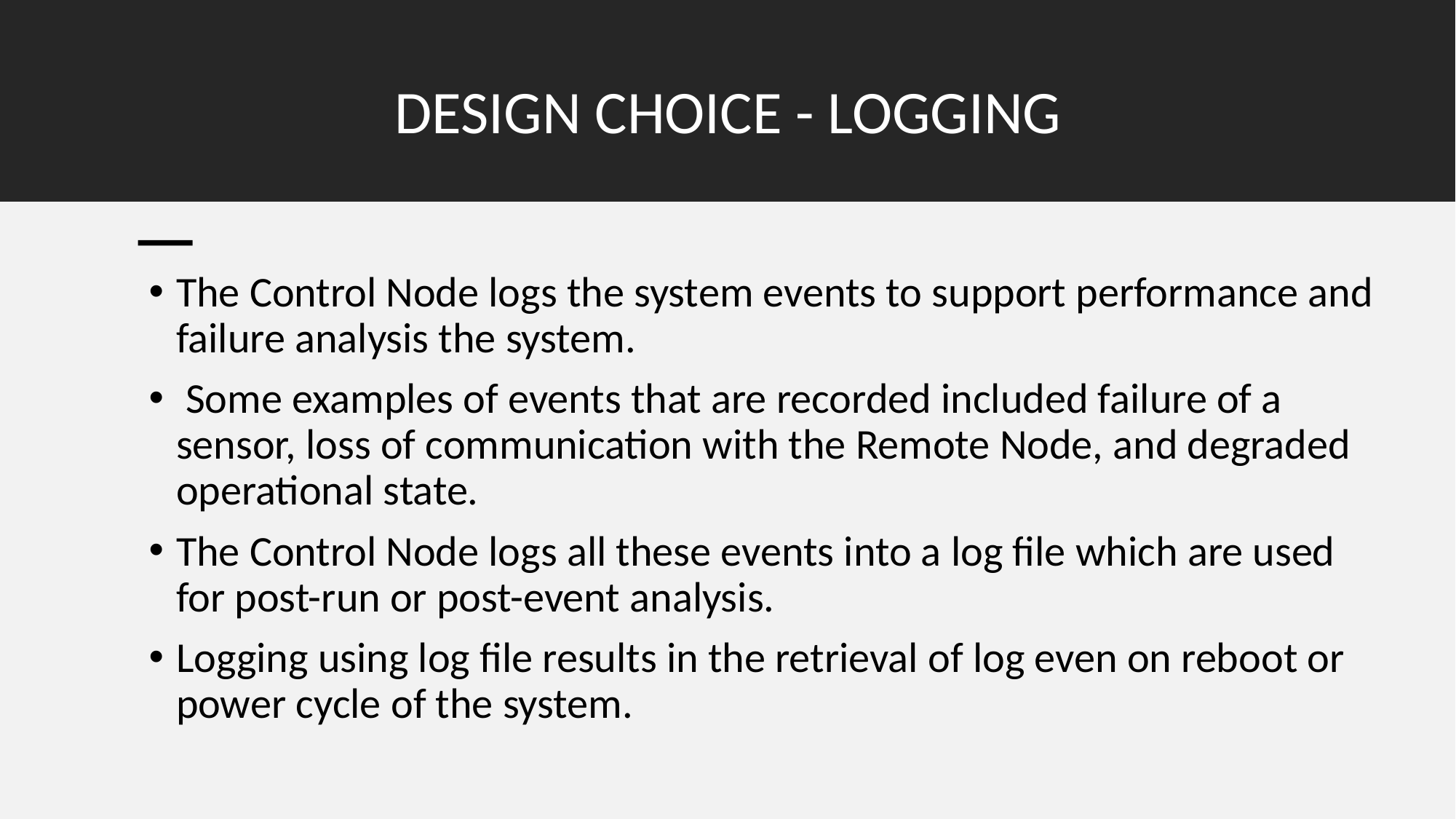

# DESIGN CHOICE - LOGGING

The Control Node logs the system events to support performance and failure analysis the system.
 Some examples of events that are recorded included failure of a sensor, loss of communication with the Remote Node, and degraded operational state.
The Control Node logs all these events into a log file which are used for post-run or post-event analysis.
Logging using log file results in the retrieval of log even on reboot or power cycle of the system.